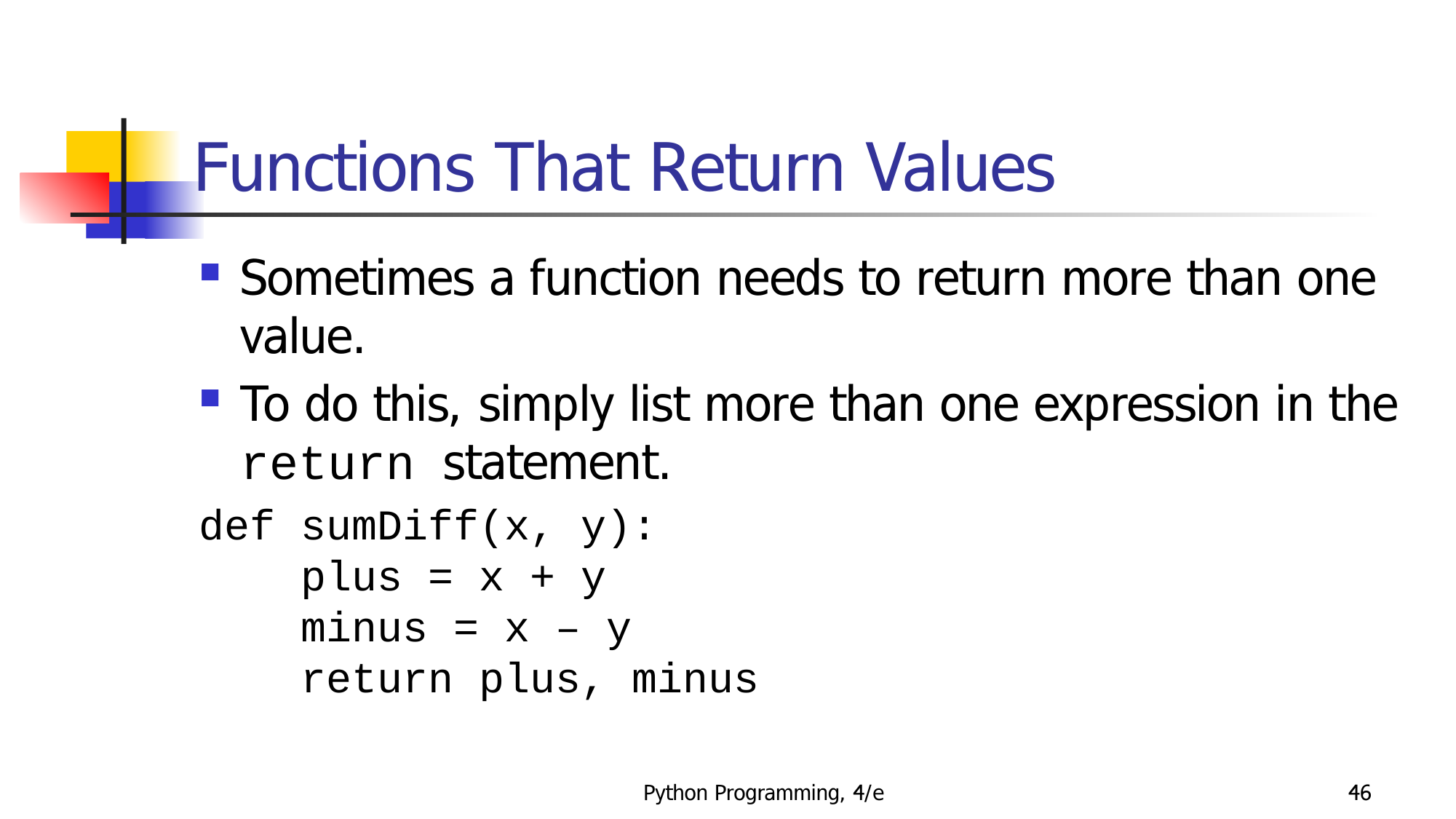

# Functions That Return Values
Sometimes a function needs to return more than one value.
To do this, simply list more than one expression in the return statement.
def sumDiff(x, y):
    plus = x + y
    minus = x – y
    return plus, minus
Python Programming, 4/e
46